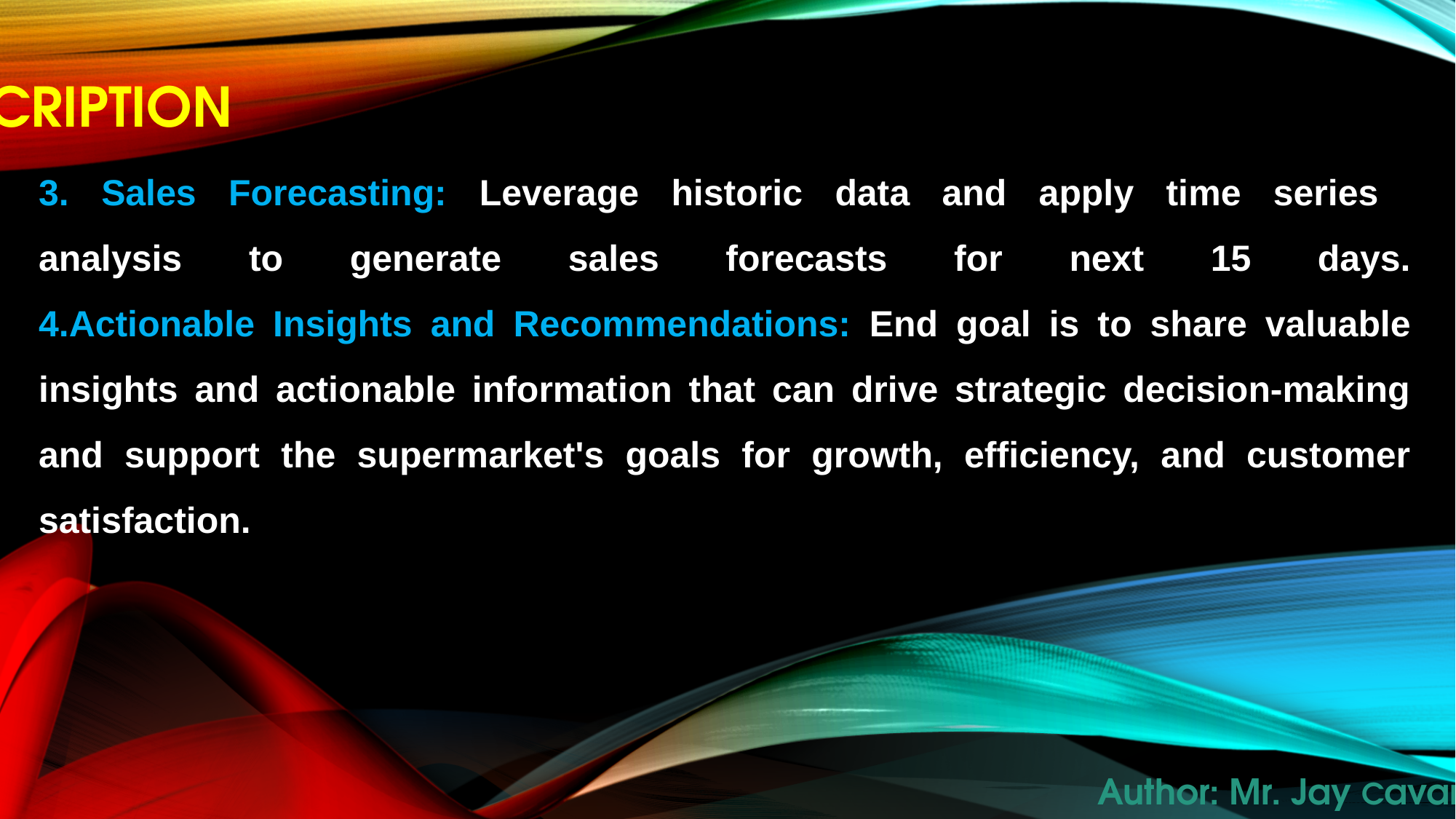

DESCRIPTION
# 3. Sales Forecasting: Leverage historic data and apply time series analysis to generate sales forecasts for next 15 days. 4.Actionable Insights and Recommendations: End goal is to share valuable insights and actionable information that can drive strategic decision-making and support the supermarket's goals for growth, efficiency, and customer satisfaction.
Author: Mr. Jay Cavan